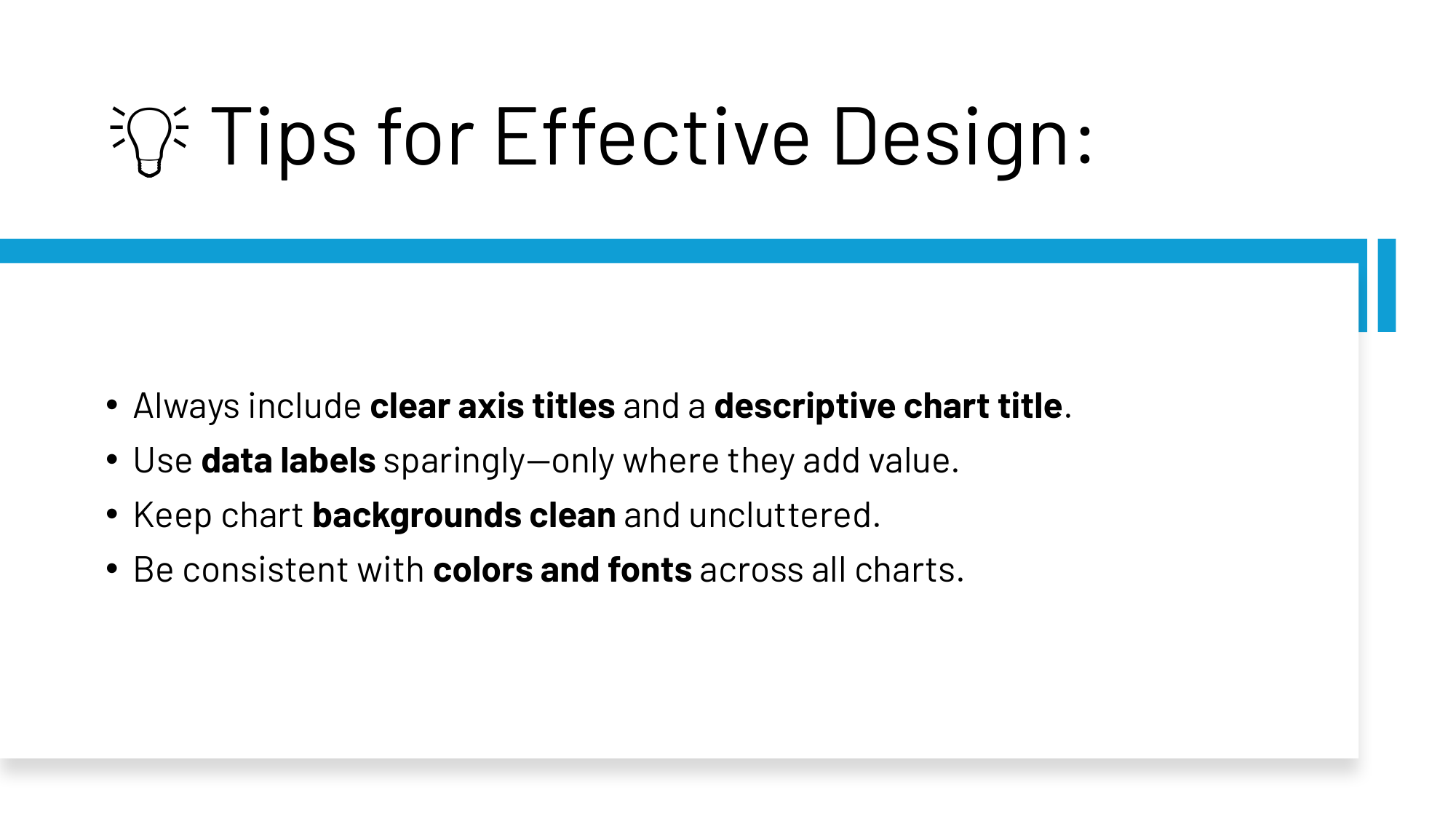

# 💡 Tips for Effective Design:

Always include clear axis titles and a descriptive chart title.
Use data labels sparingly—only where they add value.
Keep chart backgrounds clean and uncluttered.
Be consistent with colors and fonts across all charts.